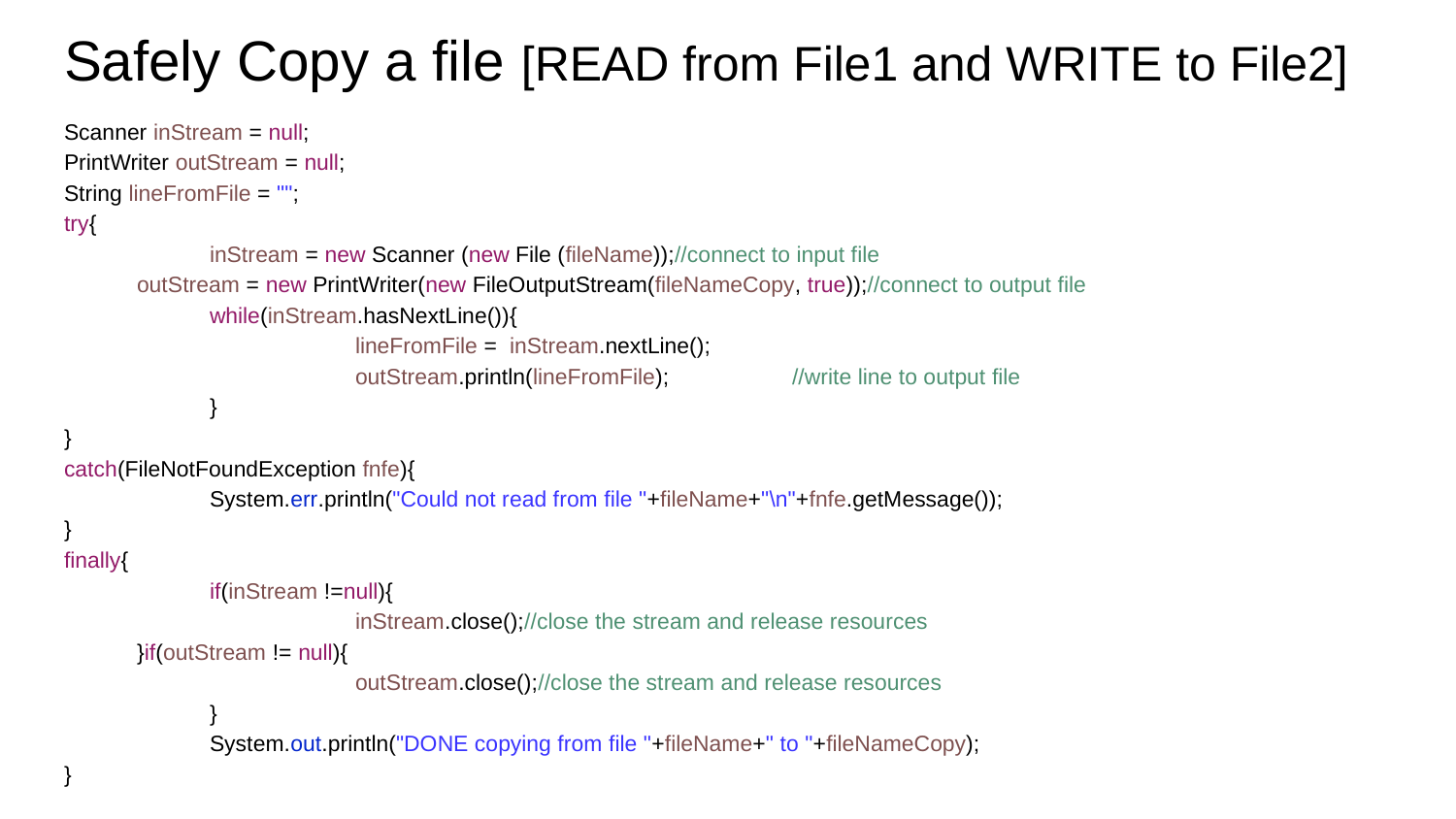

# Safely Copy a file [READ from File1 and WRITE to File2]
Scanner inStream = null;
PrintWriter outStream = null;
String lineFromFile = "";
try{
	inStream = new Scanner (new File (fileName));//connect to input file
outStream = new PrintWriter(new FileOutputStream(fileNameCopy, true));//connect to output file
	while(inStream.hasNextLine()){
		lineFromFile =  inStream.nextLine();
		outStream.println(lineFromFile);	//write line to output file
	}
}
catch(FileNotFoundException fnfe){
	System.err.println("Could not read from file "+fileName+"\n"+fnfe.getMessage());
}
finally{
	if(inStream !=null){
		inStream.close();//close the stream and release resources
}if(outStream != null){
		outStream.close();//close the stream and release resources
	}
	System.out.println("DONE copying from file "+fileName+" to "+fileNameCopy);
}